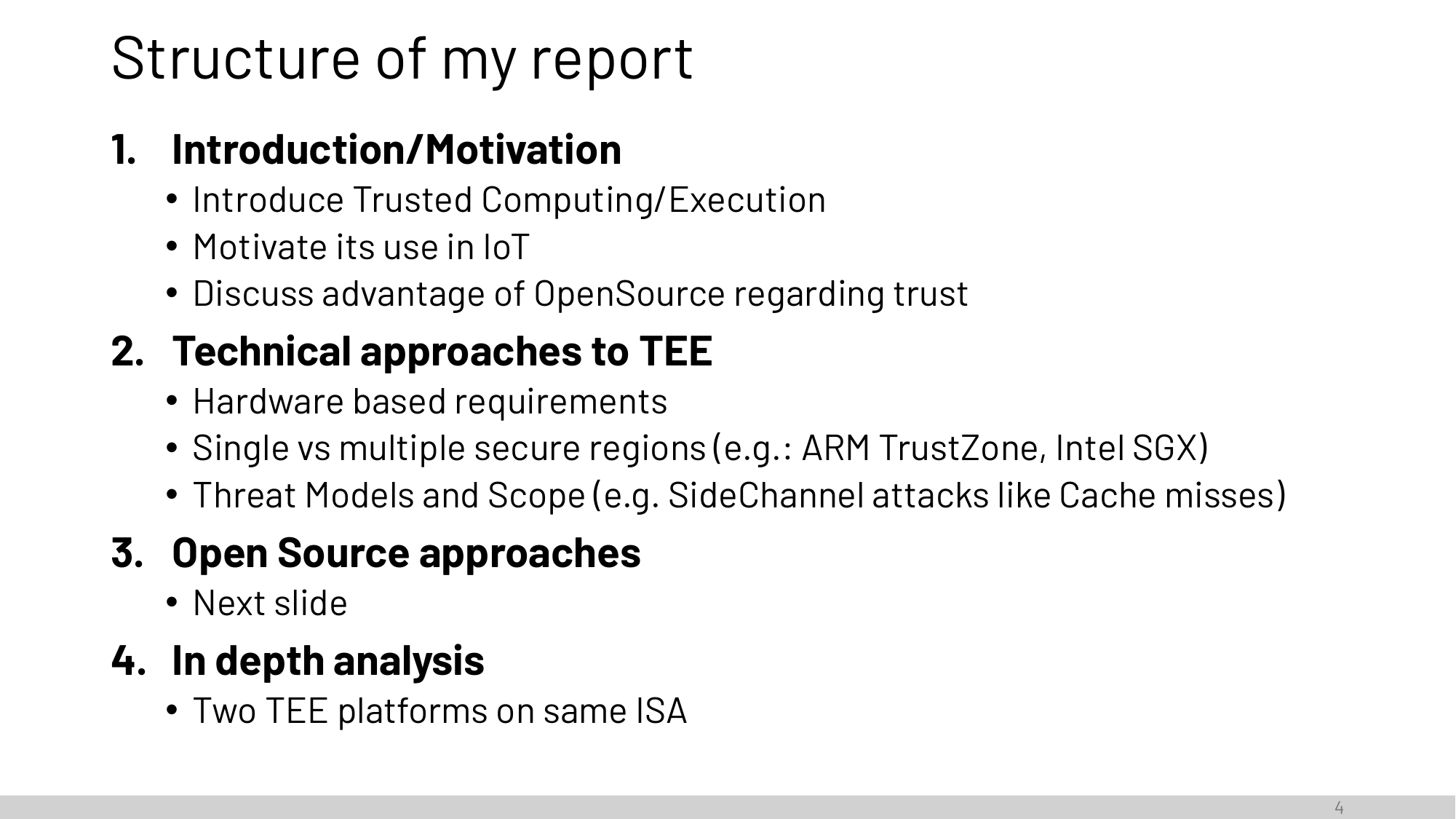

# Structure of my report
Introduction/Motivation
Introduce Trusted Computing/Execution
Motivate its use in IoT
Discuss advantage of OpenSource regarding trust
Technical approaches to TEE
Hardware based requirements
Single vs multiple secure regions (e.g.: ARM TrustZone, Intel SGX)
Threat Models and Scope (e.g. SideChannel attacks like Cache misses)
Open Source approaches
Next slide
In depth analysis
Two TEE platforms on same ISA
4